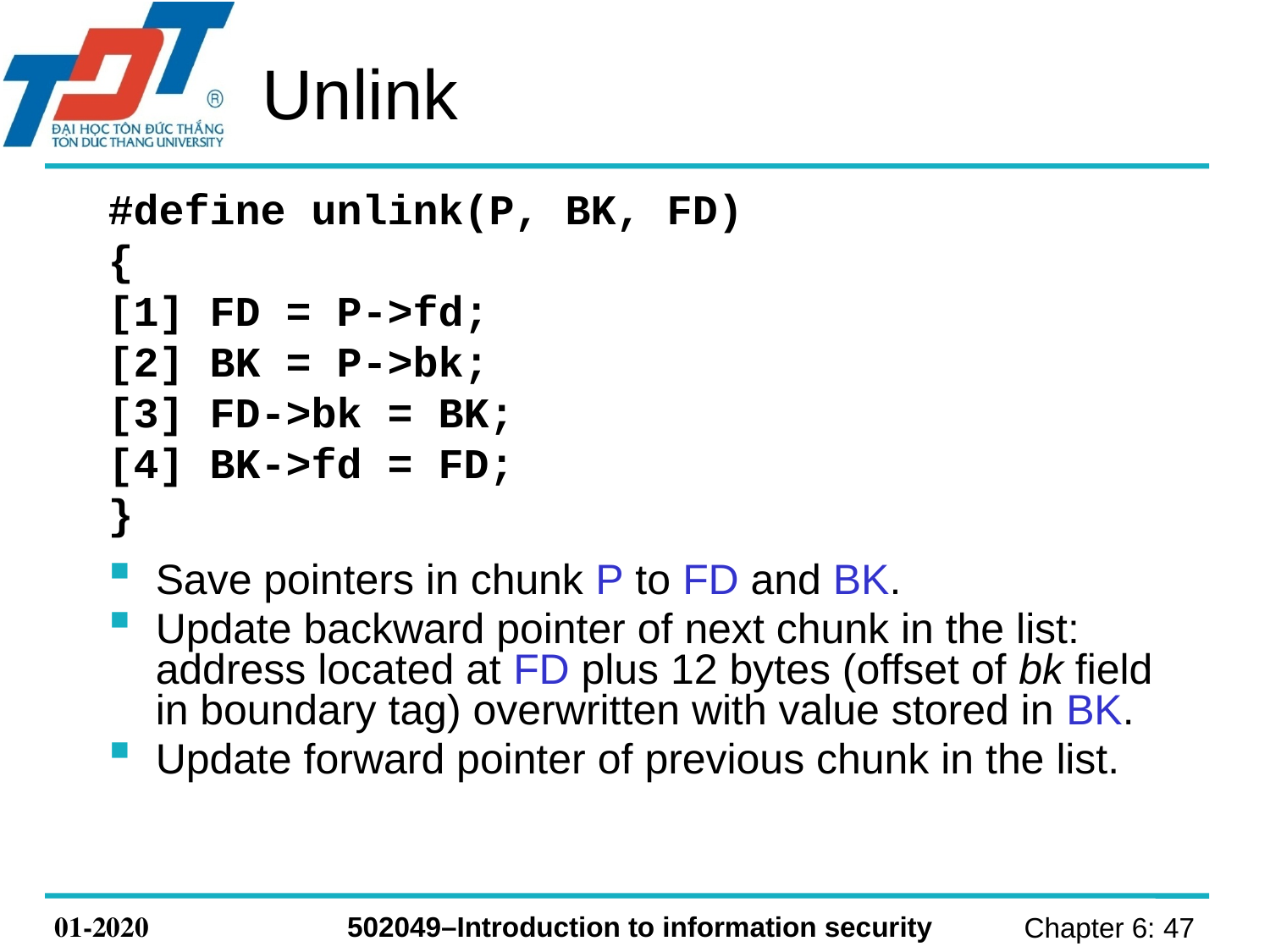

# Unlink
#define unlink(P, BK, FD)
{
[1] FD = P->fd;
[2] BK = P->bk;
[3] FD->bk = BK;
[4] BK->fd = FD;
}
Save pointers in chunk P to FD and BK.
Update backward pointer of next chunk in the list: address located at FD plus 12 bytes (offset of bk field in boundary tag) overwritten with value stored in BK.
Update forward pointer of previous chunk in the list.